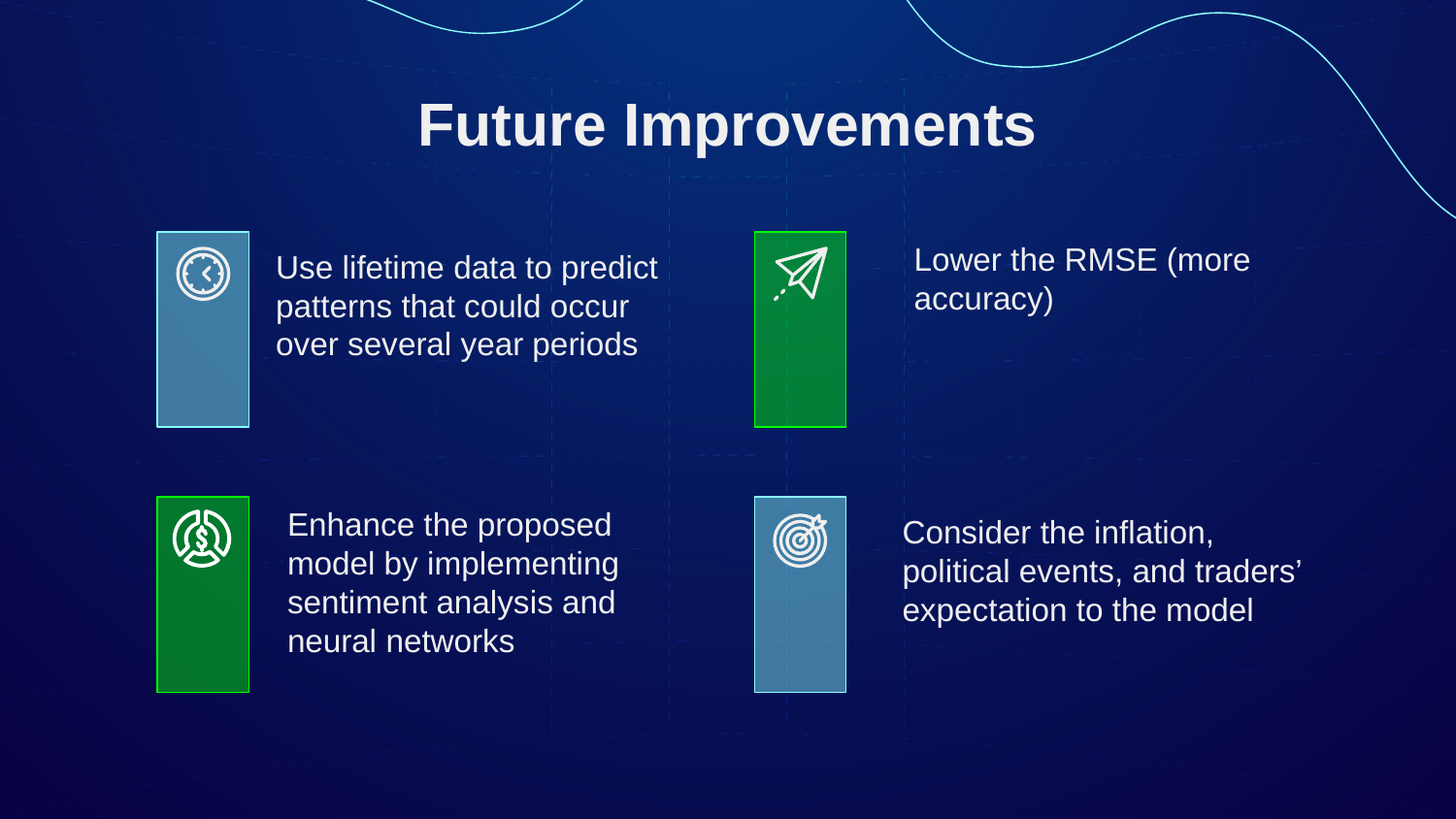

# Future Improvements
Lower the RMSE (more accuracy)

Use lifetime data to predict patterns that could occur over several year periods

Enhance the proposed model by implementing sentiment analysis and neural networks

Consider the inflation, political events, and traders’ expectation to the model